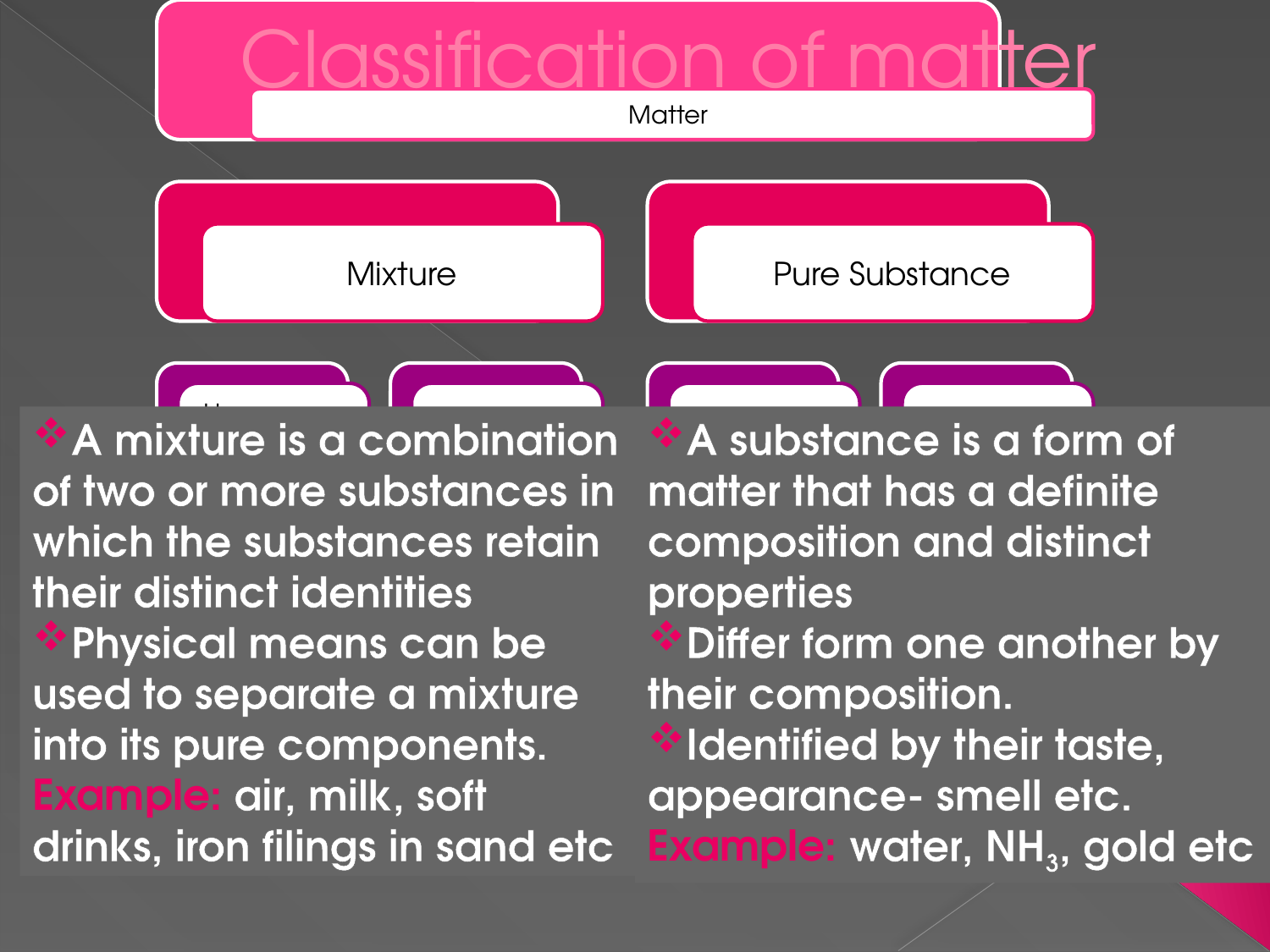

# Classification of matter
Matter
Mixture
Homogenous Mixture
Pure Substance
Elements

A mixture is a combination of two or more substances in which the substances retain their distinct identities
Physical means can be used to separate a mixture into its pure components.
Example: air, milk, soft drinks, iron filings in sand etc
A substance is a form of matter that has a definite composition and distinct properties
Differ form one another by their composition.
Identified by their taste, appearance- smell etc.
Example: water, NH3, gold etc